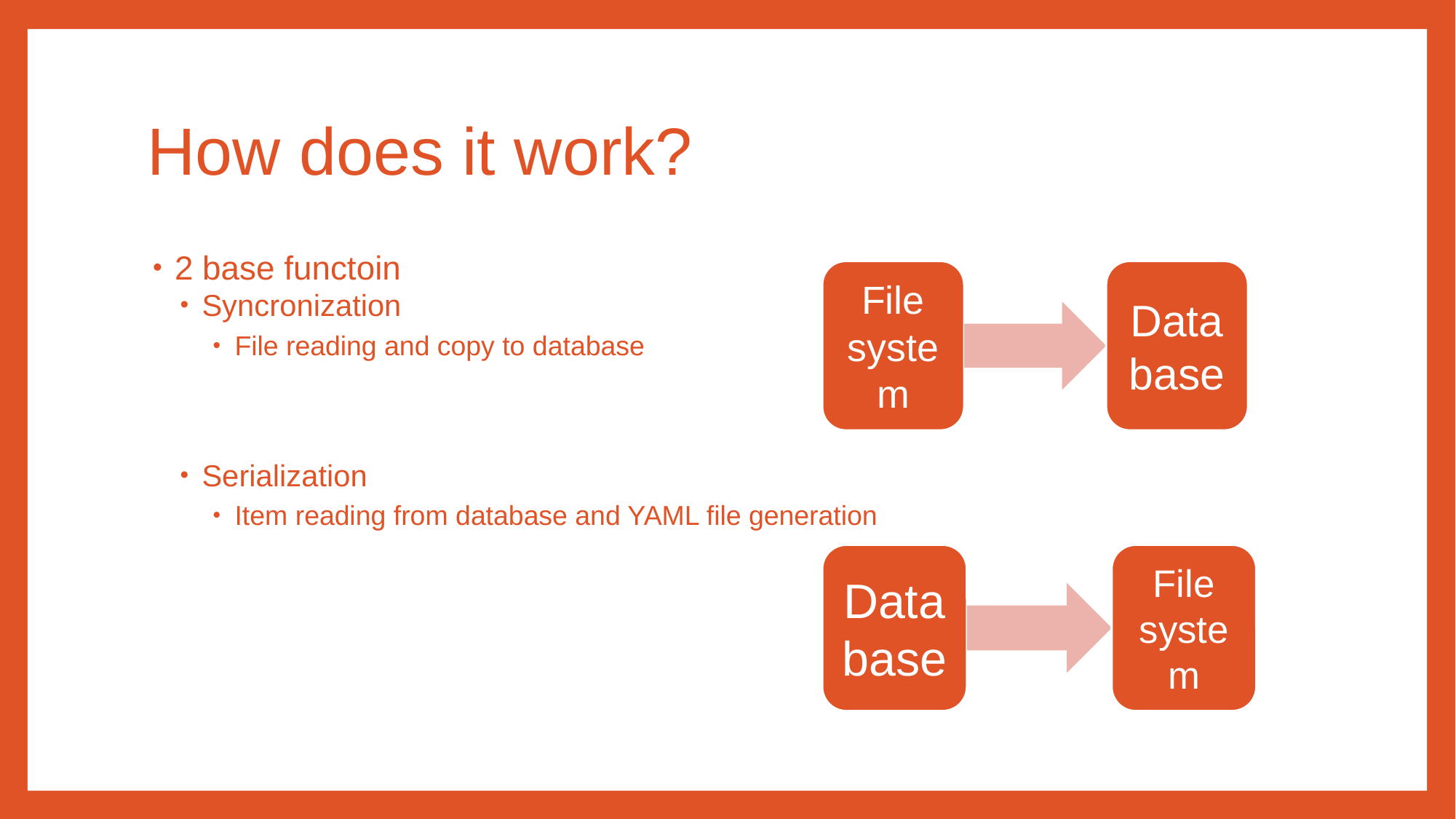

# How does it work?
2 base functoin
Syncronization
File reading and copy to database

Serialization
Item reading from database and YAML file generation

File system
Database
Database
File system